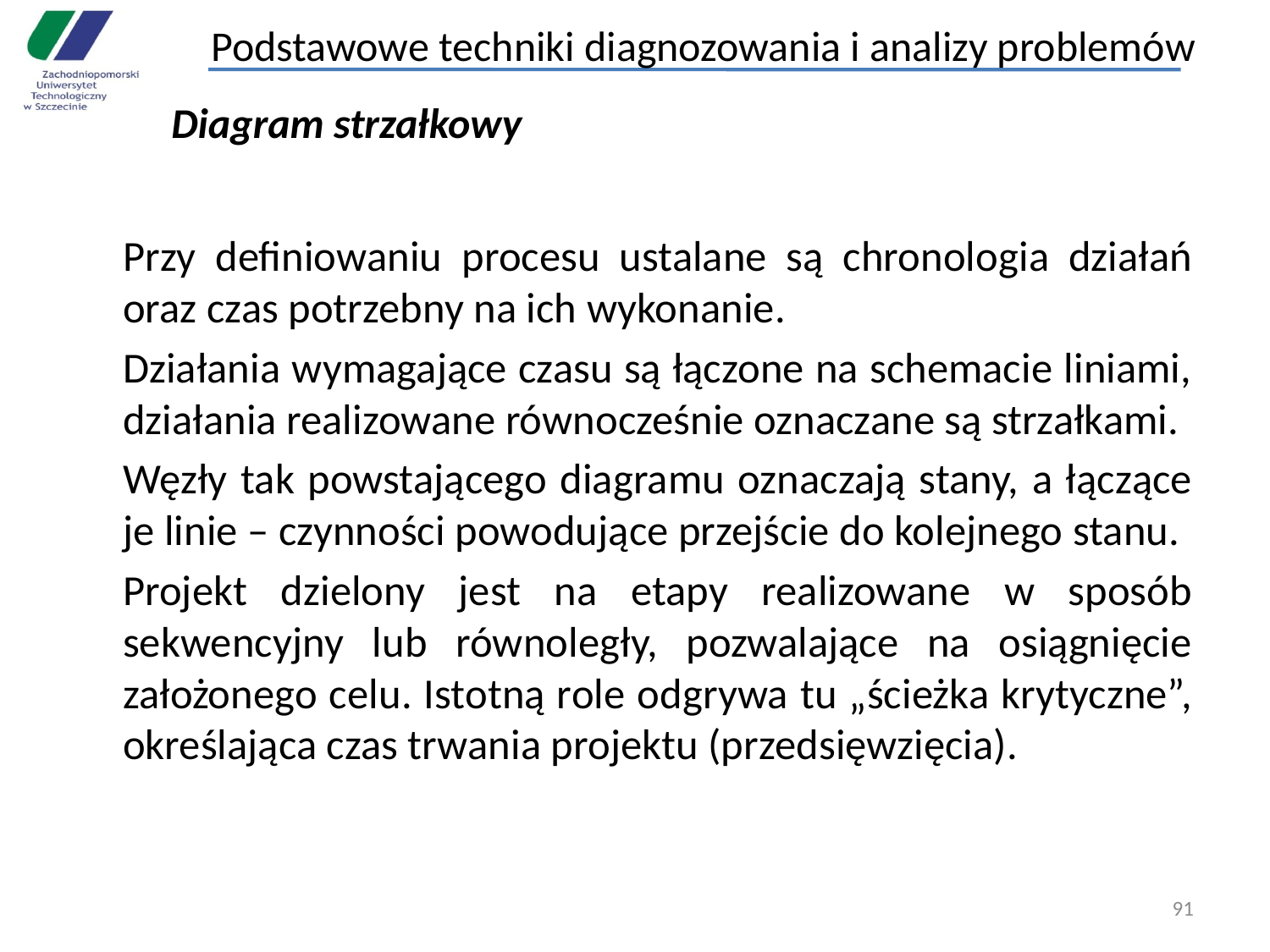

Podstawowe techniki diagnozowania i analizy problemów
Diagram strzałkowy
	Przy definiowaniu procesu ustalane są chronologia działań oraz czas potrzebny na ich wykonanie.
	Działania wymagające czasu są łączone na schemacie liniami, działania realizowane równocześnie oznaczane są strzałkami.
	Węzły tak powstającego diagramu oznaczają stany, a łączące je linie – czynności powodujące przejście do kolejnego stanu.
	Projekt dzielony jest na etapy realizowane w sposób sekwencyjny lub równoległy, pozwalające na osiągnięcie założonego celu. Istotną role odgrywa tu „ścieżka krytyczne”, określająca czas trwania projektu (przedsięwzięcia).
91